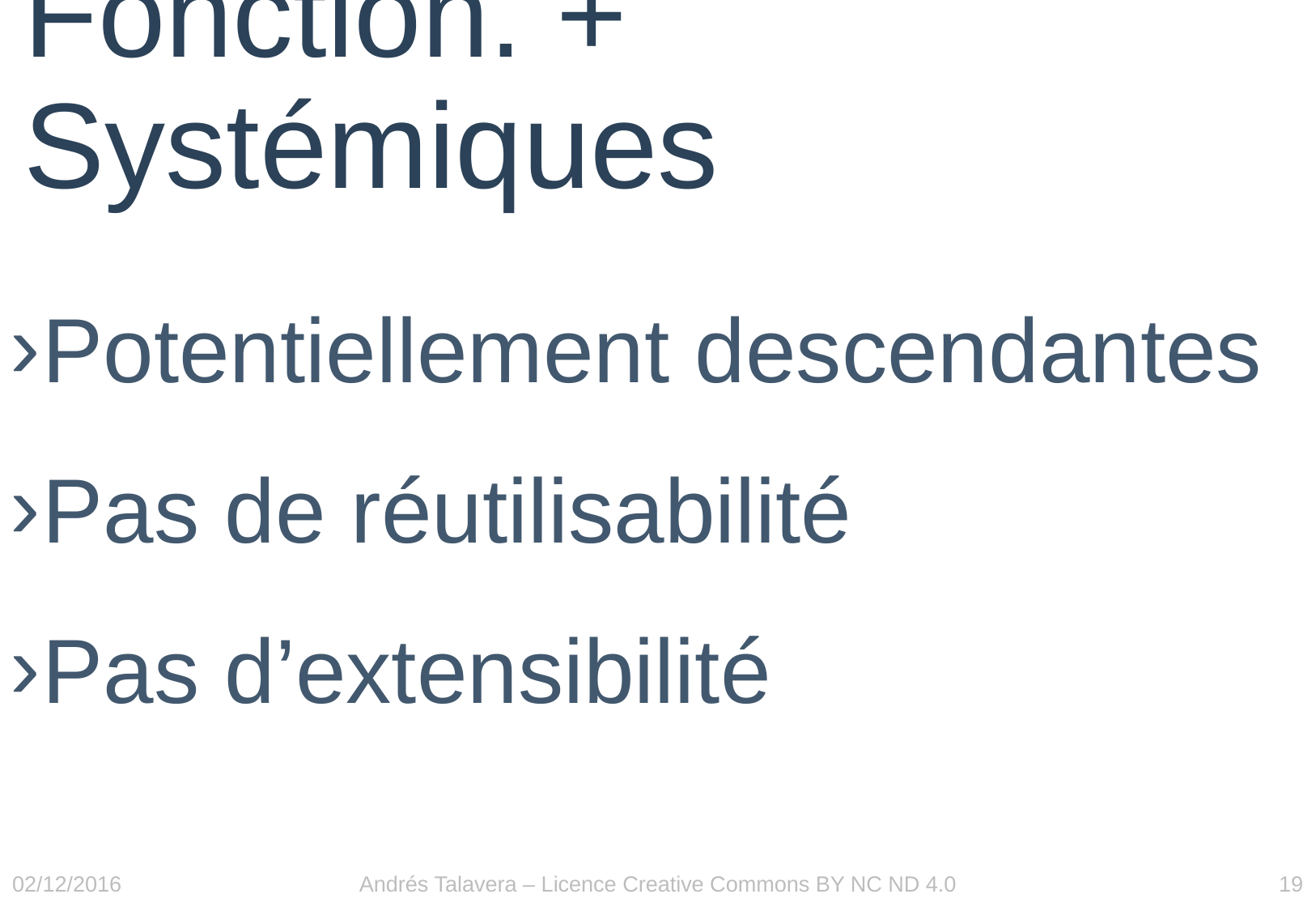

# Fonction. + Systémiques
Potentiellement descendantes
Pas de réutilisabilité
Pas d’extensibilité
02/12/2016
Andrés Talavera – Licence Creative Commons BY NC ND 4.0
19